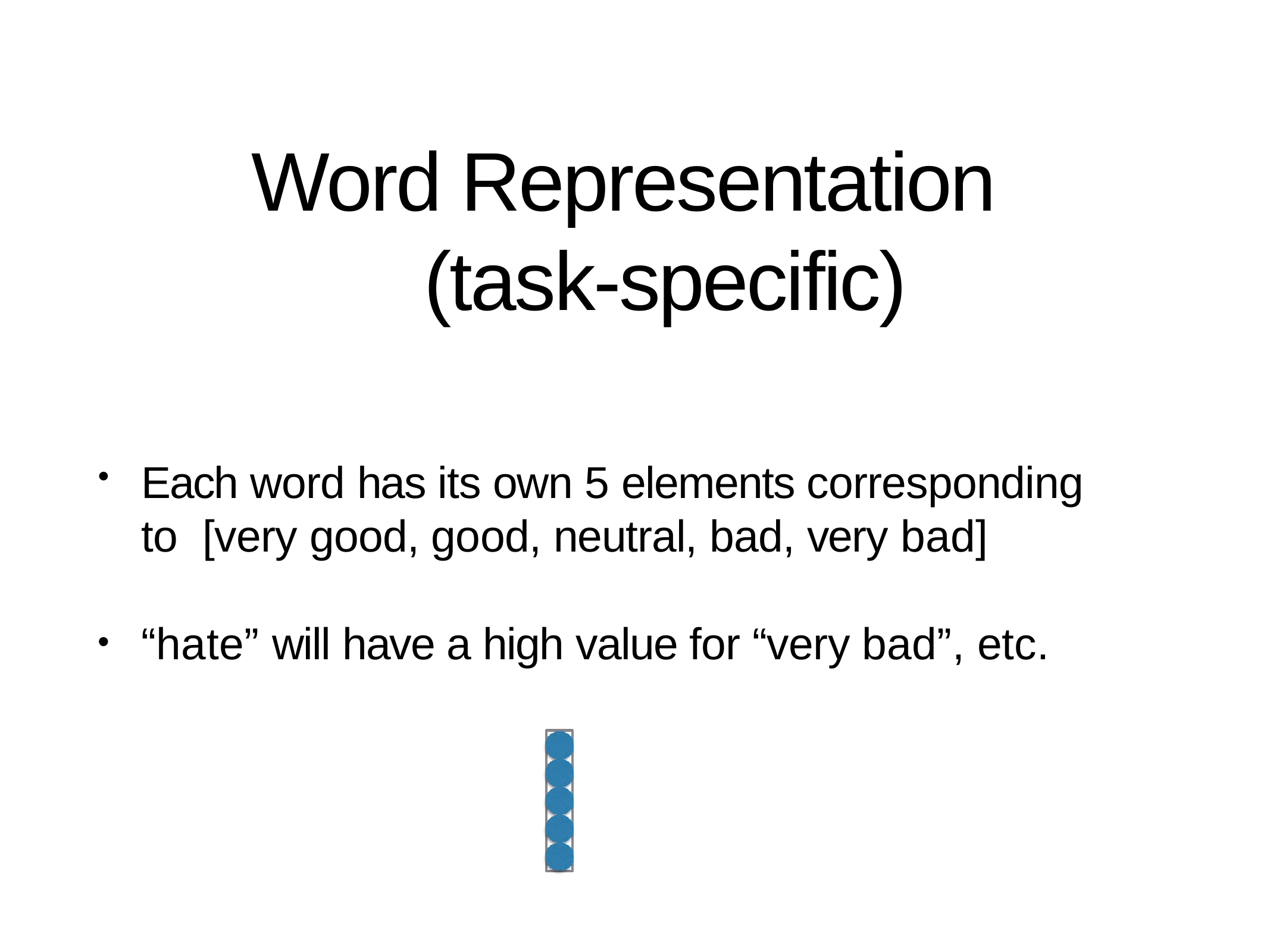

# Word Representation (task-specific)
Each word has its own 5 elements corresponding to  [very good, good, neutral, bad, very bad]

“hate” will have a high value for “very bad”, etc.